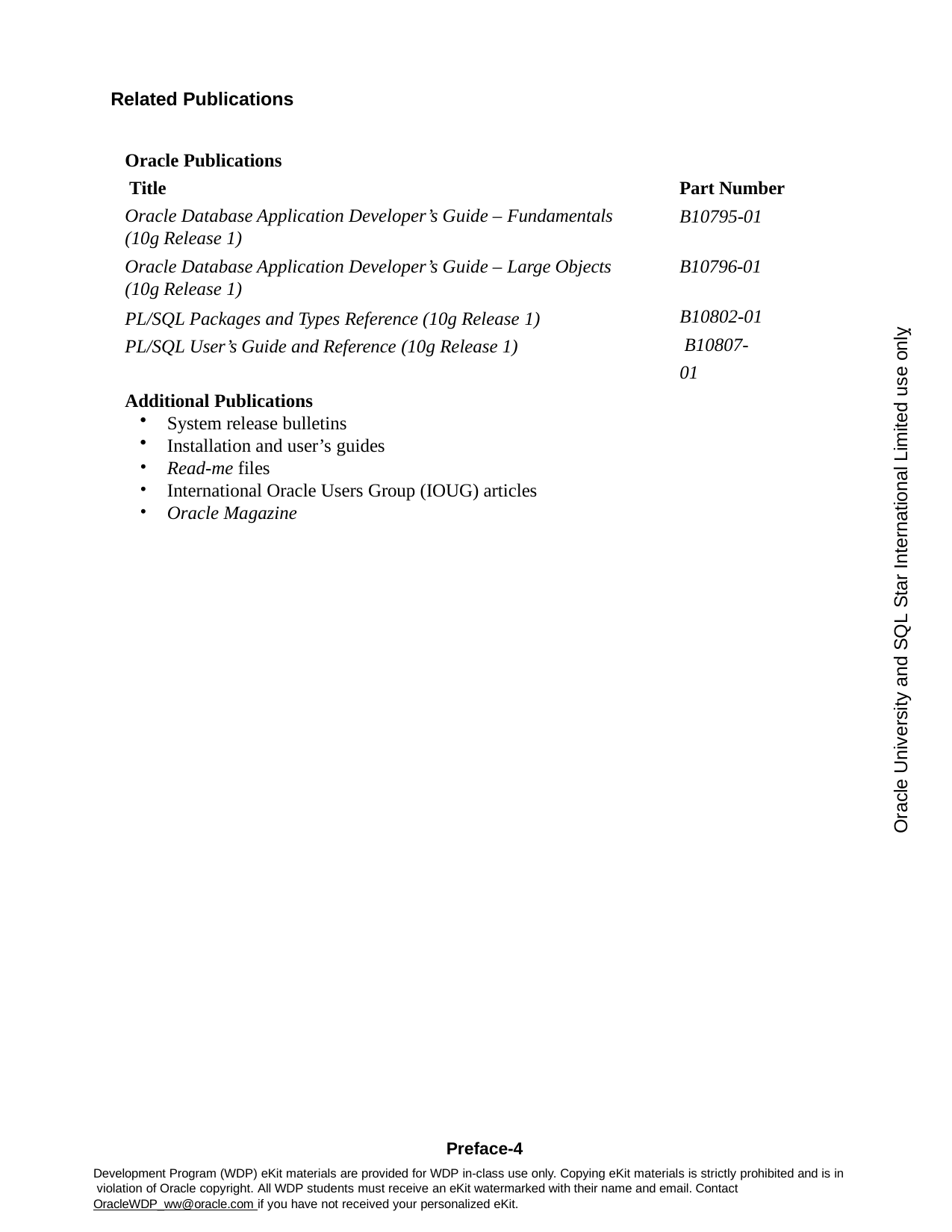

Related Publications
Oracle Publications  Title
Oracle Database Application Developer’s Guide – Fundamentals  (10g Release 1)
Oracle Database Application Developer’s Guide – Large Objects  (10g Release 1)
PL/SQL Packages and Types Reference (10g Release 1)  PL/SQL User’s Guide and Reference (10g Release 1)
Part Number
B10795-01
B10796-01
B10802-01  B10807-01
Oracle University and SQL Star International Limited use onlyฺ
Additional Publications
System release bulletins
Installation and user’s guides
Read-me files
International Oracle Users Group (IOUG) articles
Oracle Magazine
Preface-4
Development Program (WDP) eKit materials are provided for WDP in-class use only. Copying eKit materials is strictly prohibited and is in  violation of Oracle copyright. All WDP students must receive an eKit watermarked with their name and email. Contact  OracleWDP_ww@oracle.com if you have not received your personalized eKit.